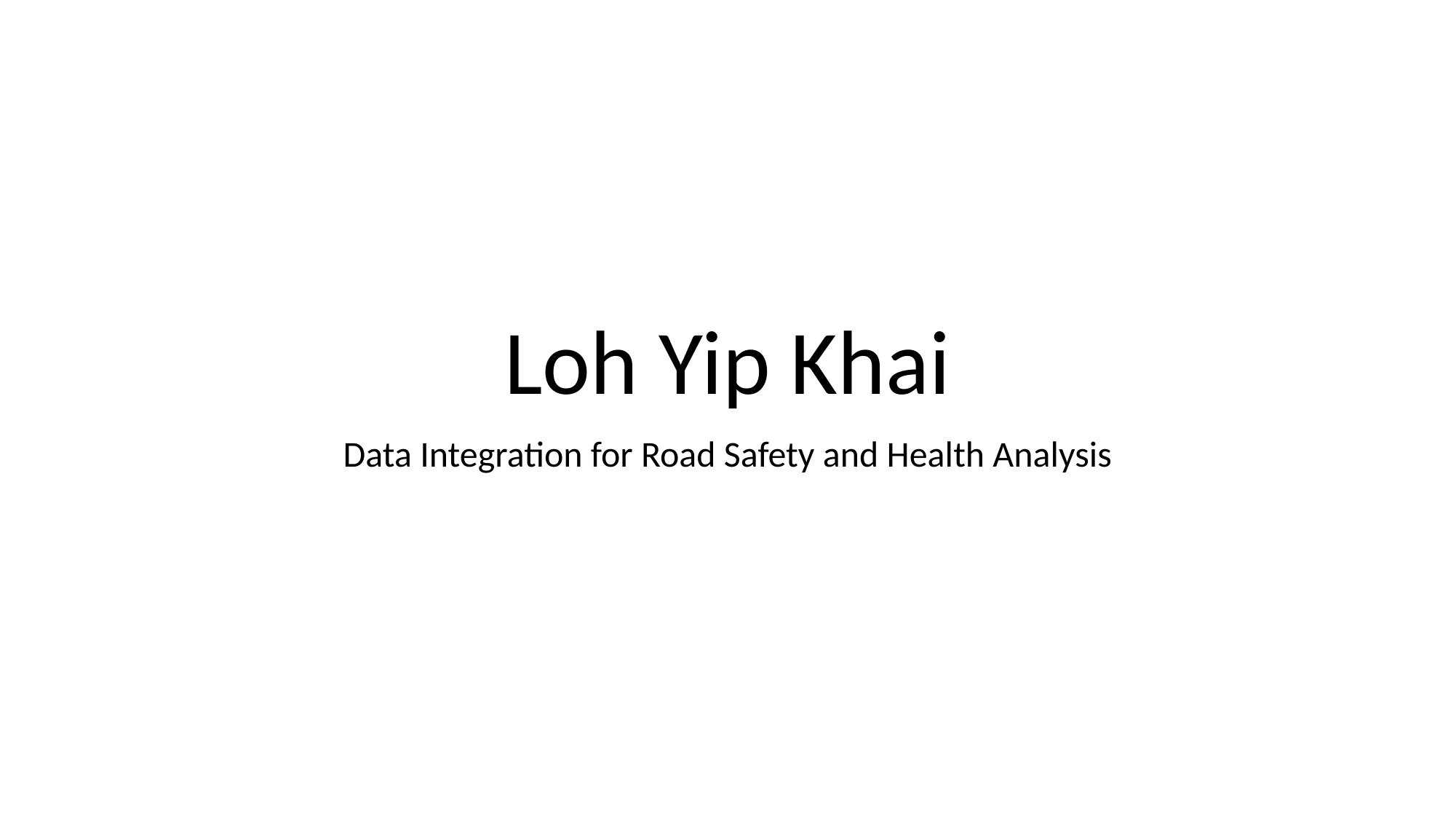

# Loh Yip Khai
Data Integration for Road Safety and Health Analysis